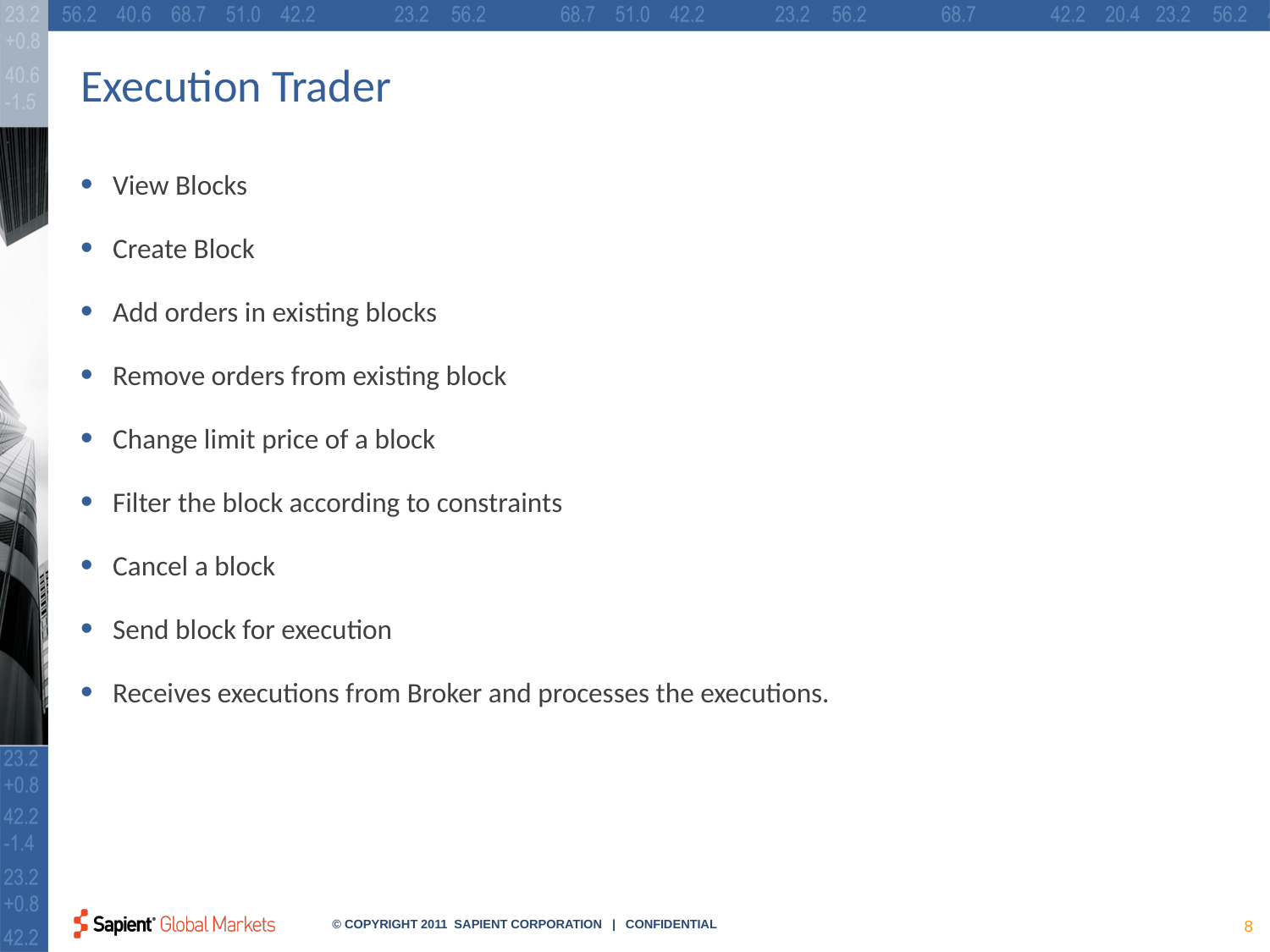

# Execution Trader

View Blocks

Create Block

Add orders in existing blocks

Remove orders from existing block

Change limit price of a block

Filter the block according to constraints

Cancel a block

Send block for execution

Receives executions from Broker and processes the executions.